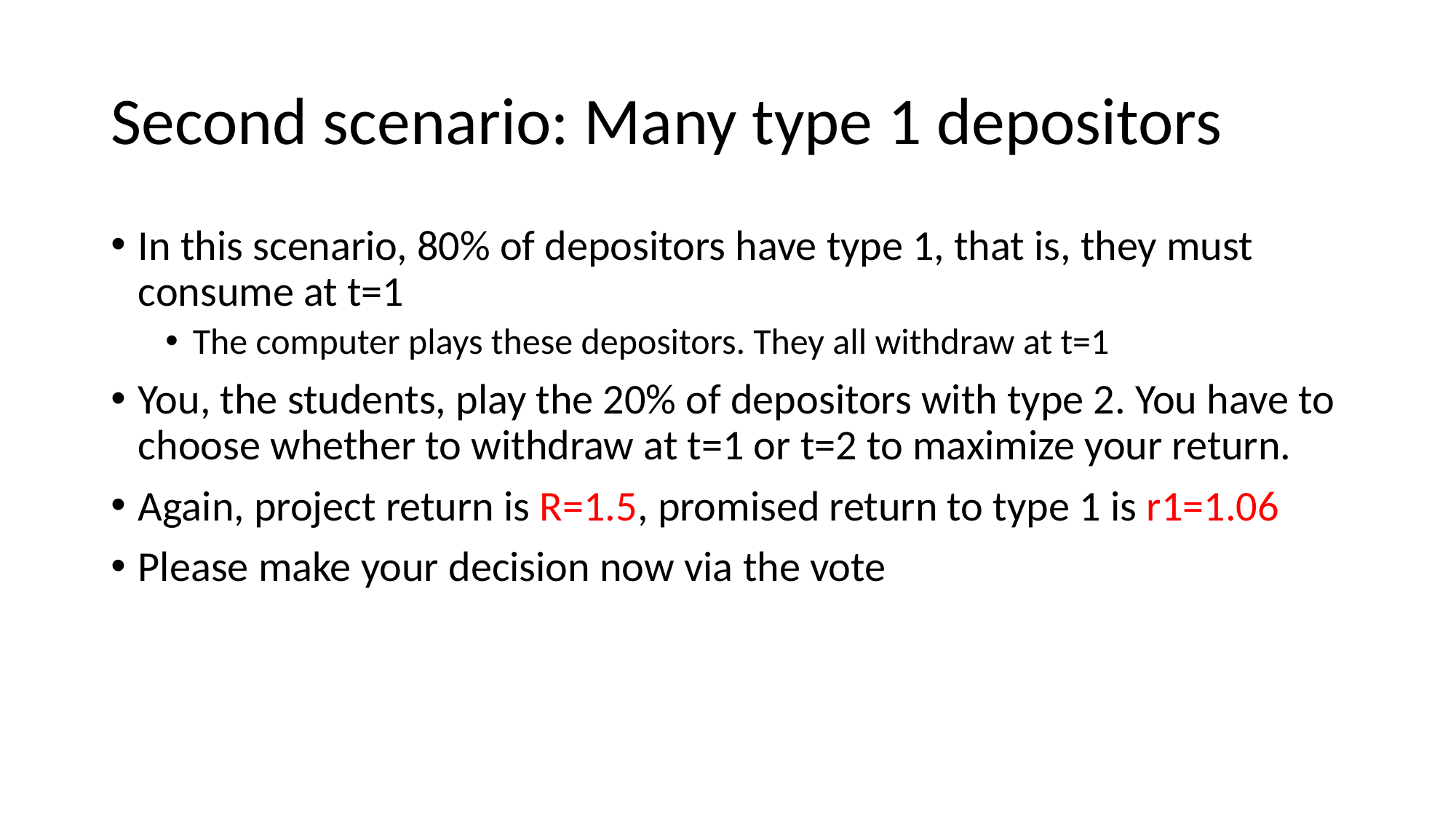

# Second scenario: Many type 1 depositors
In this scenario, 80% of depositors have type 1, that is, they must consume at t=1
The computer plays these depositors. They all withdraw at t=1
You, the students, play the 20% of depositors with type 2. You have to choose whether to withdraw at t=1 or t=2 to maximize your return.
Again, project return is R=1.5, promised return to type 1 is r1=1.06
Please make your decision now via the vote